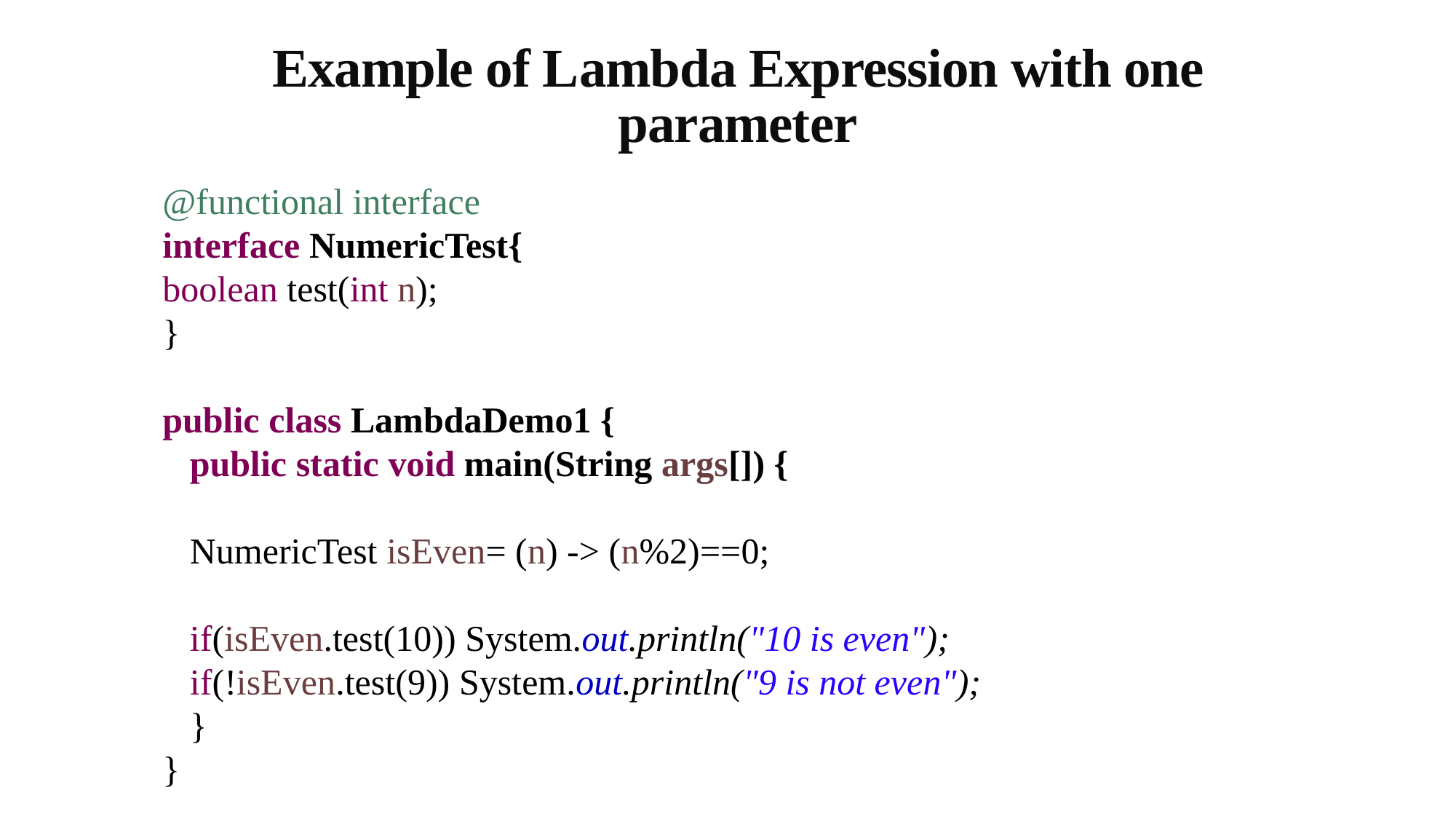

Example of Lambda Expression with one parameter
@functional interface
interface NumericTest{
boolean test(int n);
}

public class LambdaDemo1 {
   public static void main(String args[]) {

   NumericTest isEven= (n) -> (n%2)==0;

   if(isEven.test(10)) System.out.println("10 is even");
   if(!isEven.test(9)) System.out.println("9 is not even");
   }
}